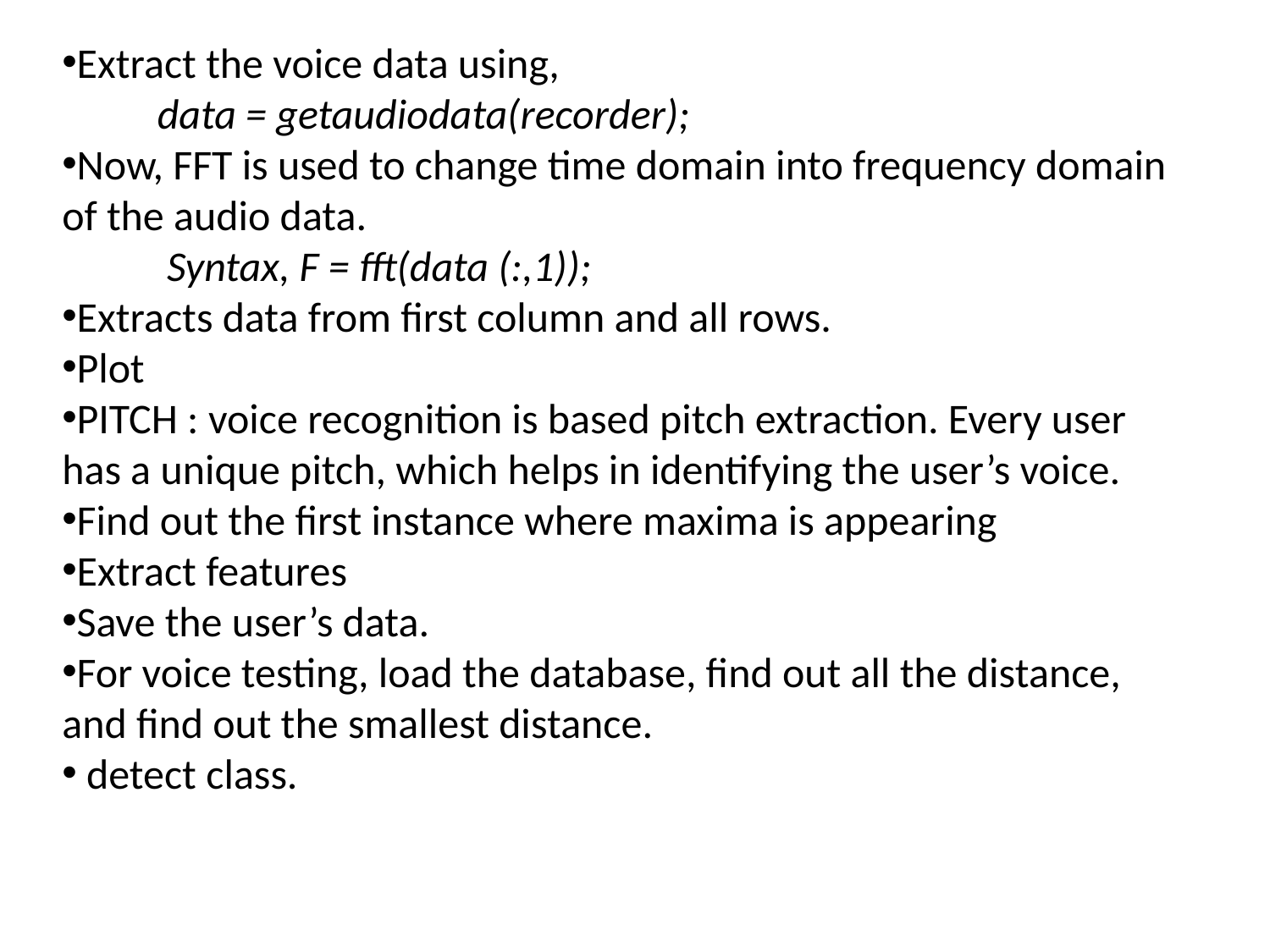

Extract the voice data using,
          data = getaudiodata(recorder);
Now, FFT is used to change time domain into frequency domain of the audio data.
           Syntax, F = fft(data (:,1));
Extracts data from first column and all rows.
Plot
PITCH : voice recognition is based pitch extraction. Every user has a unique pitch, which helps in identifying the user’s voice.
Find out the first instance where maxima is appearing
Extract features
Save the user’s data.
For voice testing, load the database, find out all the distance, and find out the smallest distance.
 detect class.